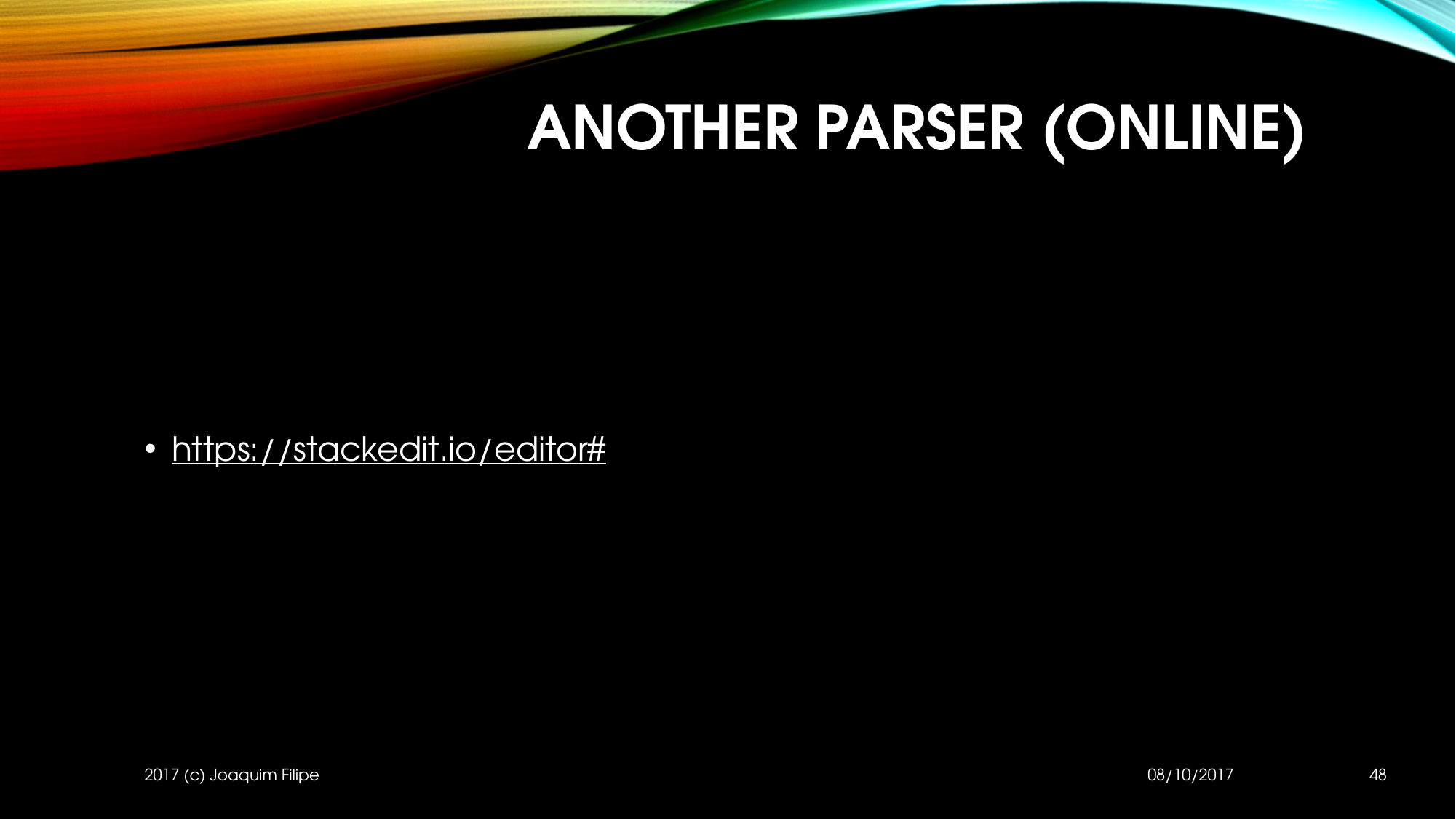

# Another Parser (online)
https://stackedit.io/editor#
2017 (c) Joaquim Filipe
08/10/2017
48